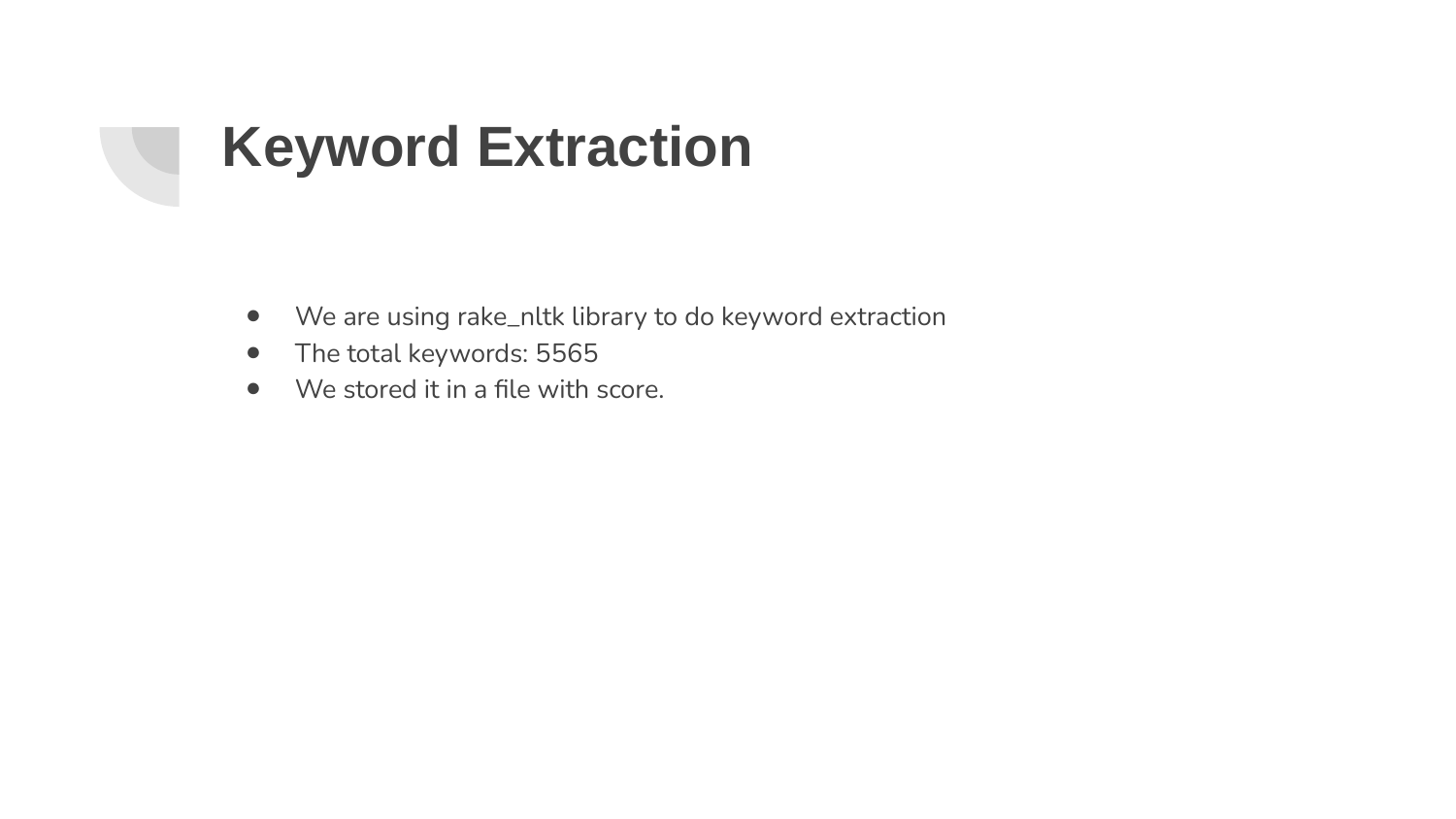

# Keyword Extraction
We are using rake_nltk library to do keyword extraction
The total keywords: 5565
We stored it in a file with score.